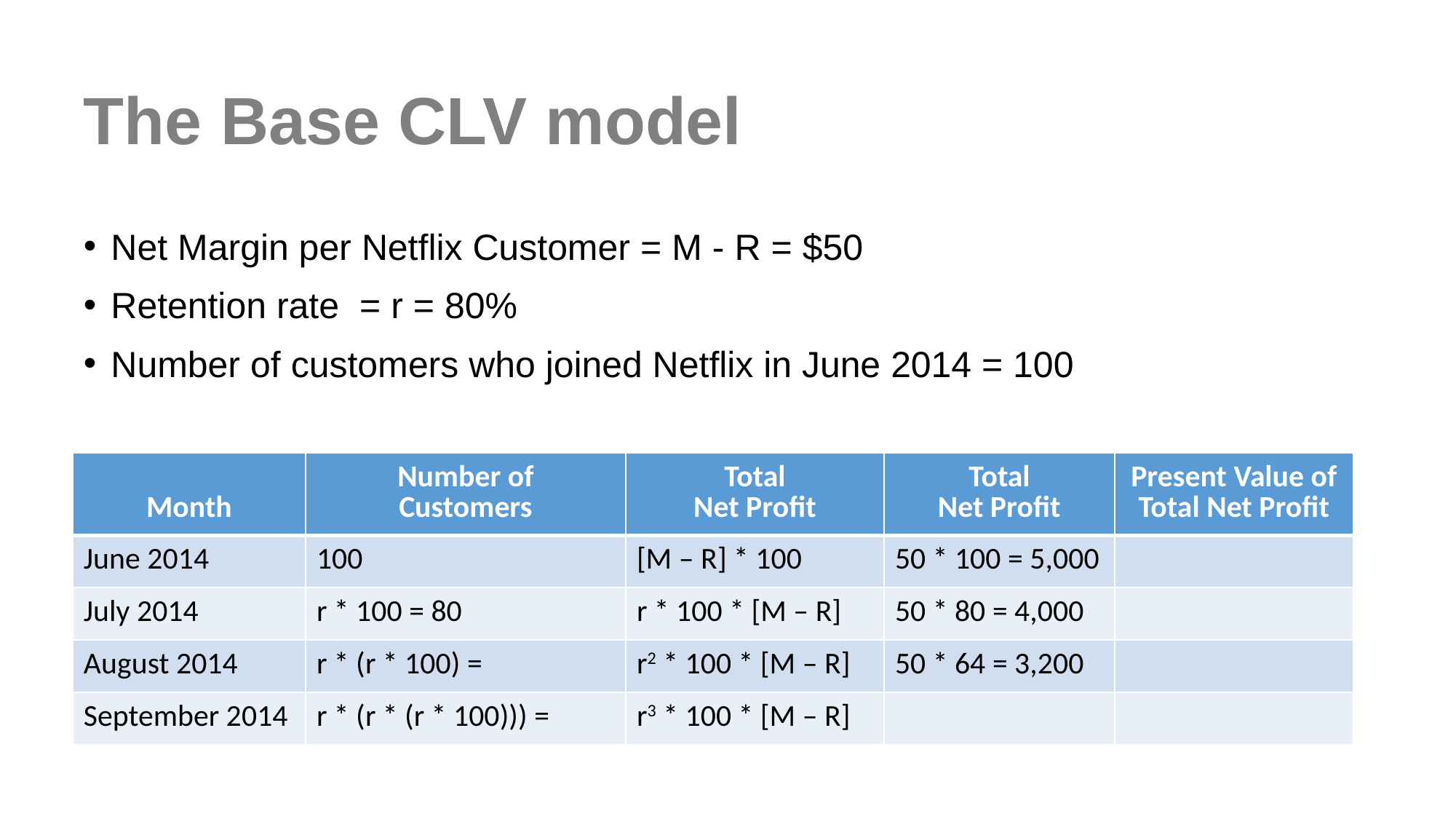

# The Base CLV model
Net Margin per Netflix Customer = M - R = $50
Retention rate  = r = 80%
Number of customers who joined Netflix in June 2014 = 100
| Month | Number of Customers | Total Net Profit | Total Net Profit | Present Value of Total Net Profit |
| --- | --- | --- | --- | --- |
| June 2014 | 100 | [M – R] \* 100 | 50 \* 100 = 5,000 |  |
| July 2014 | r \* 100 = 80 | r \* 100 \* [M – R] | 50 \* 80 = 4,000 |  |
| August 2014 | r \* (r \* 100) = | r2 \* 100 \* [M – R] | 50 \* 64 = 3,200 |  |
| September 2014 | r \* (r \* (r \* 100))) = | r3 \* 100 \* [M – R] |  |  |